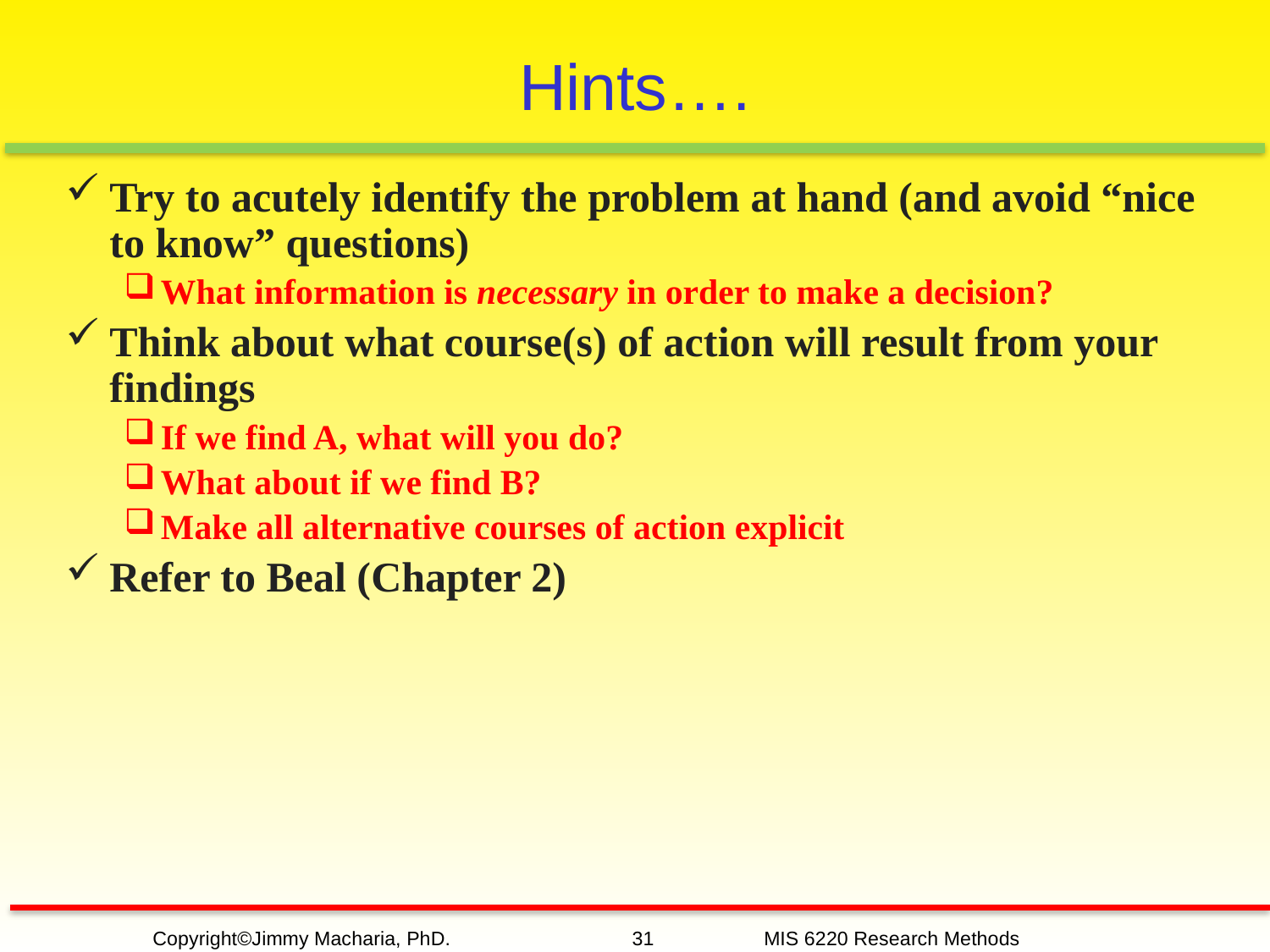

# Hints….
Try to acutely identify the problem at hand (and avoid “nice to know” questions)
What information is necessary in order to make a decision?
Think about what course(s) of action will result from your findings
If we find A, what will you do?
What about if we find B?
Make all alternative courses of action explicit
Refer to Beal (Chapter 2)